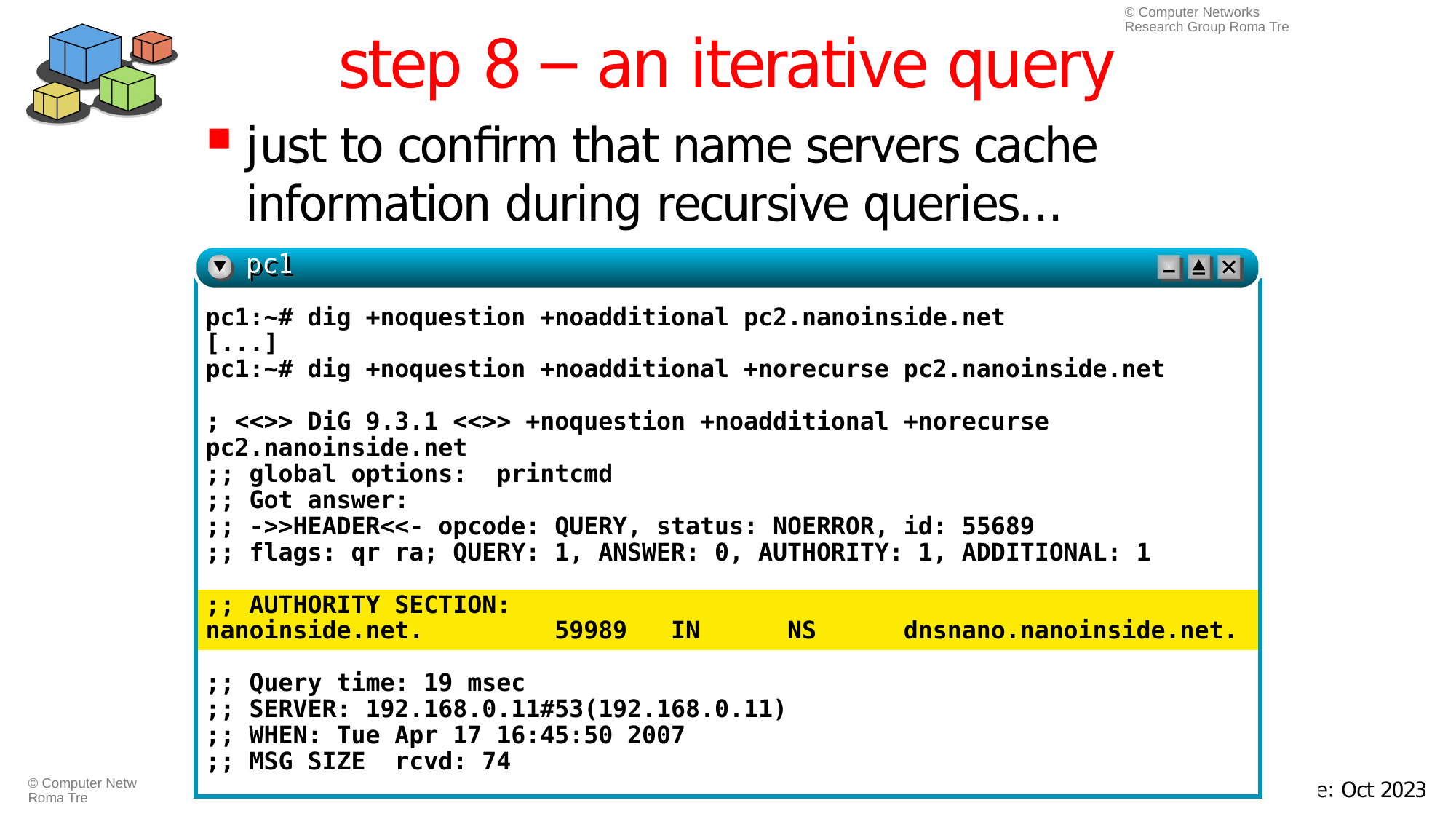

© Computer Networks Research Group Roma Tre
# step 8 – an iterative query
just to confirm that name servers cache information during recursive queries...

pc1

pc1:~# dig +noquestion +noadditional pc2.nanoinside.net
[...]
pc1:~# dig +noquestion +noadditional +norecurse pc2.nanoinside.net

; <<>> DiG 9.3.1 <<>> +noquestion +noadditional +norecurse pc2.nanoinside.net
;; global options:  printcmd
;; Got answer:
;; ->>HEADER<<- opcode: QUERY, status: NOERROR, id: 55689
;; flags: qr ra; QUERY: 1, ANSWER: 0, AUTHORITY: 1, ADDITIONAL: 1

;; AUTHORITY SECTION:
nanoinside.net.         59989   IN      NS      dnsnano.nanoinside.net.

;; Query time: 19 msec
;; SERVER: 192.168.0.11#53(192.168.0.11)
;; WHEN: Tue Apr 17 16:45:50 2007
;; MSG SIZE  rcvd: 74

kathara – [ lab: dns ]
last update: Oct 2023